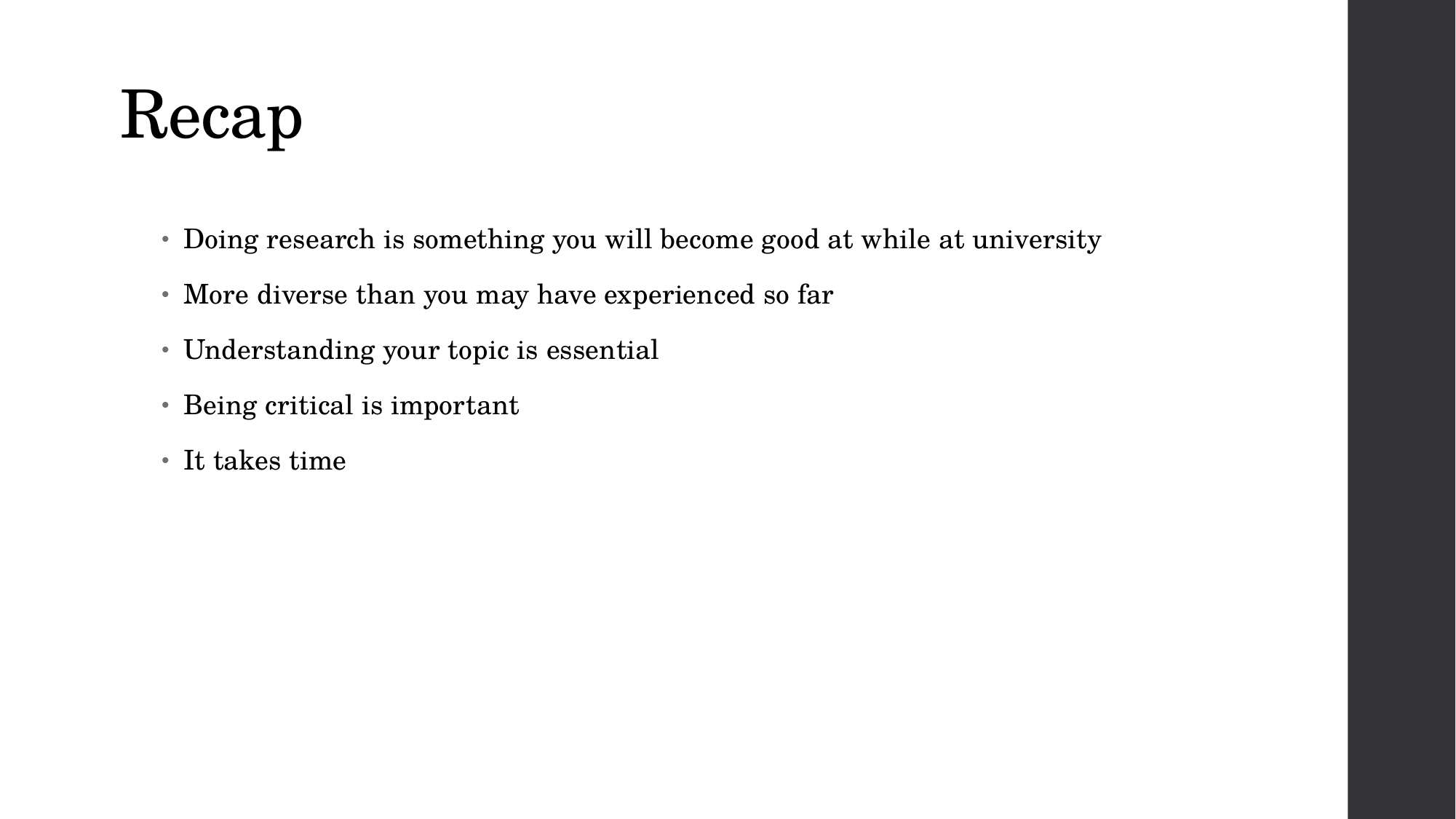

# Recap
Doing research is something you will become good at while at university
More diverse than you may have experienced so far
Understanding your topic is essential
Being critical is important
It takes time